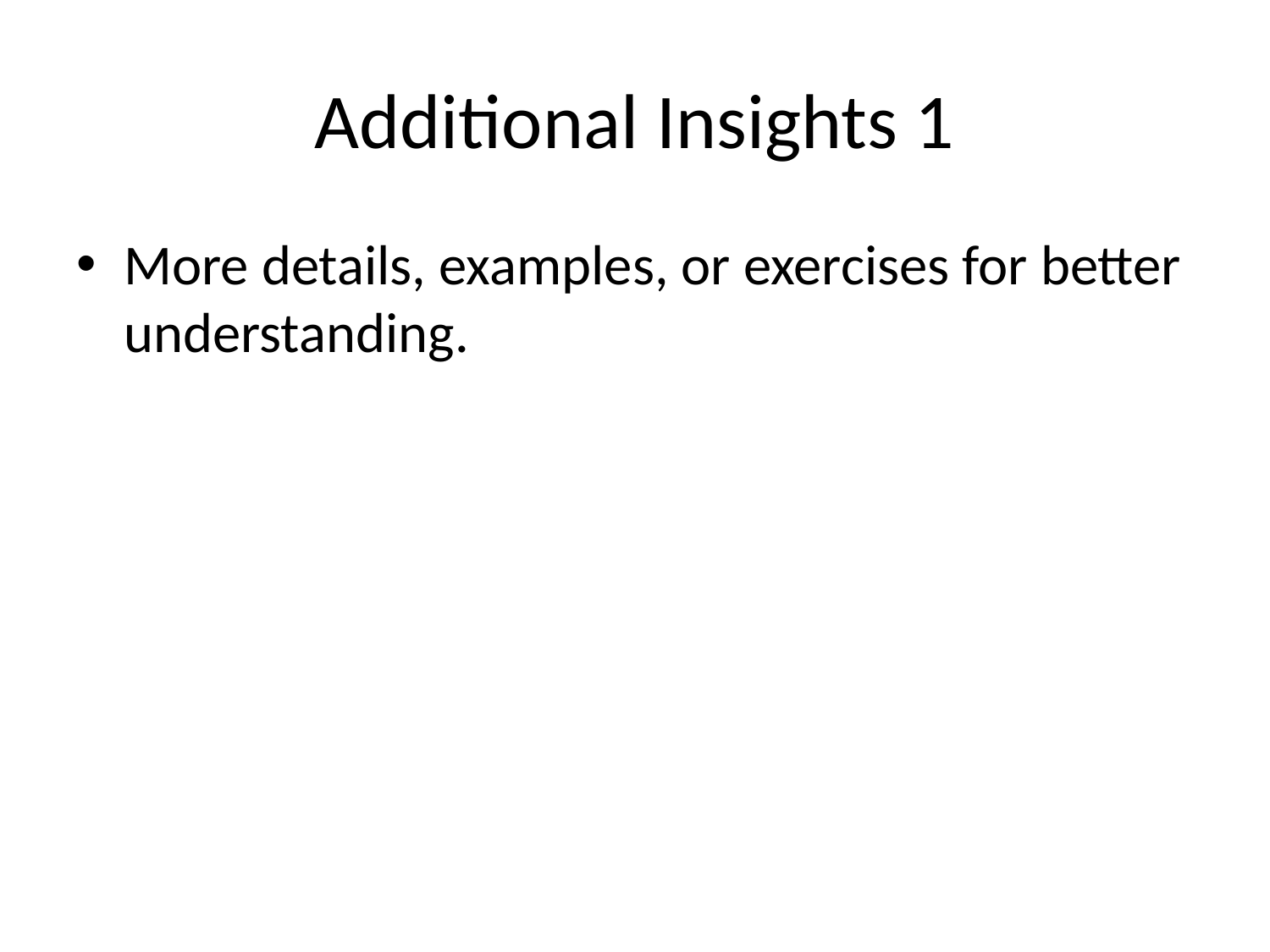

# Additional Insights 1
More details, examples, or exercises for better understanding.